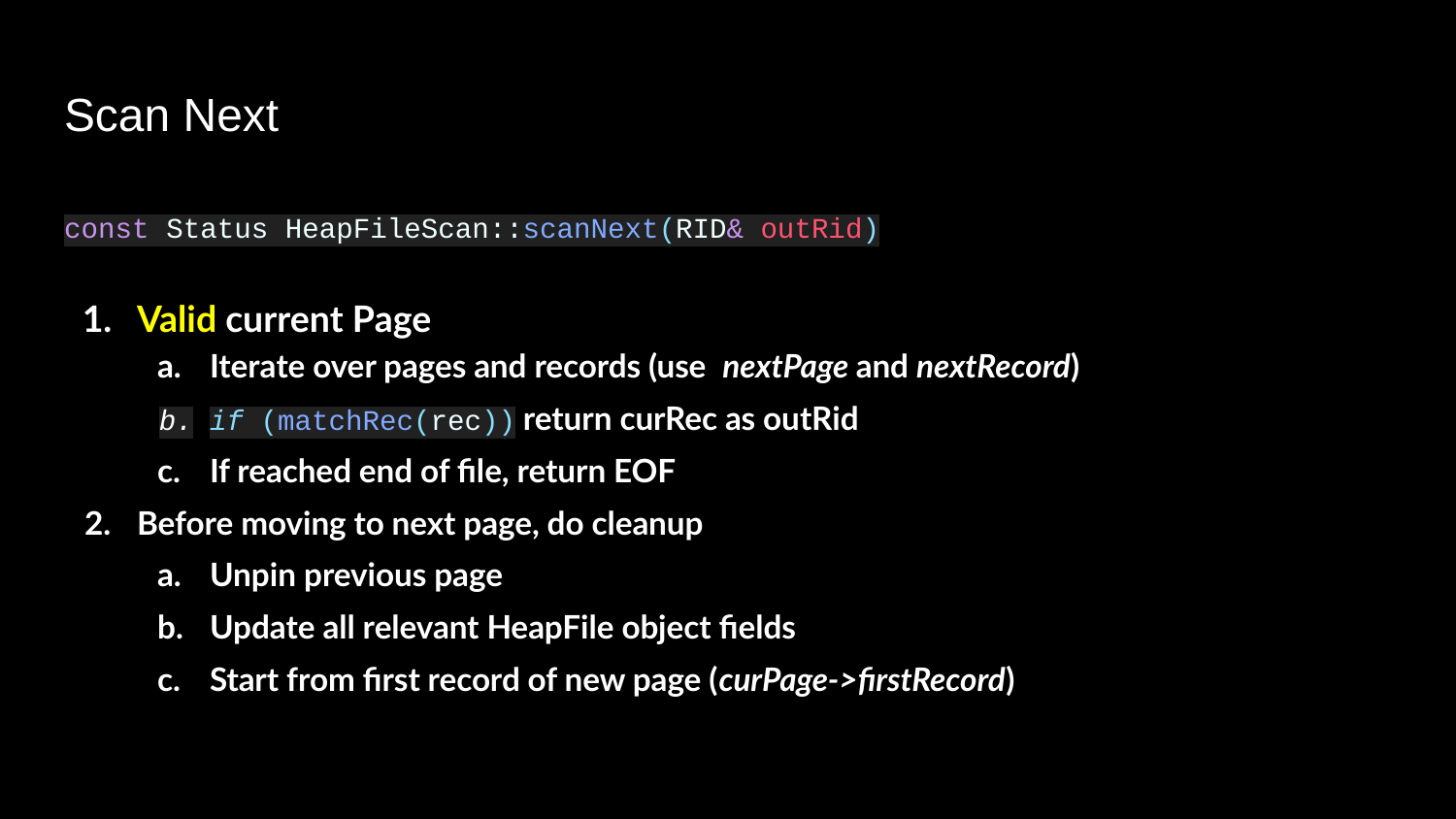

# Scan Next

const Status HeapFileScan::scanNext(RID& outRid)

Valid current Page
Iterate over pages and records (use  nextPage and nextRecord)
if (matchRec(rec)) return curRec as outRid
If reached end of file, return EOF
Before moving to next page, do cleanup
Unpin previous page
Update all relevant HeapFile object fields
Start from first record of new page (curPage->firstRecord)